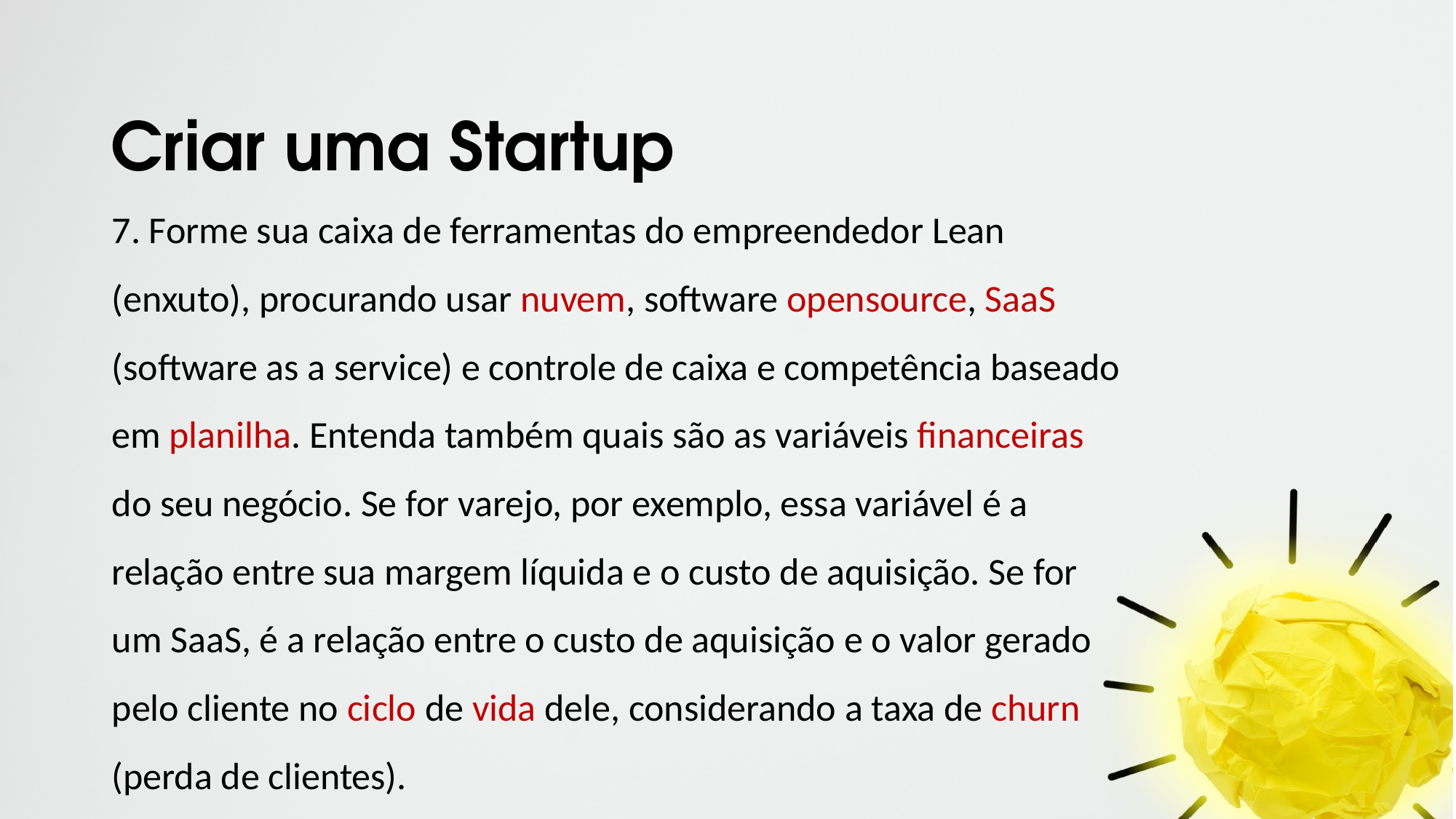

# Criar uma Startup
7. Forme sua caixa de ferramentas do empreendedor Lean (enxuto), procurando usar nuvem, software opensource, SaaS (software as a service) e controle de caixa e competência baseado em planilha. Entenda também quais são as variáveis financeiras do seu negócio. Se for varejo, por exemplo, essa variável é a relação entre sua margem líquida e o custo de aquisição. Se for um SaaS, é a relação entre o custo de aquisição e o valor gerado pelo cliente no ciclo de vida dele, considerando a taxa de churn (perda de clientes).